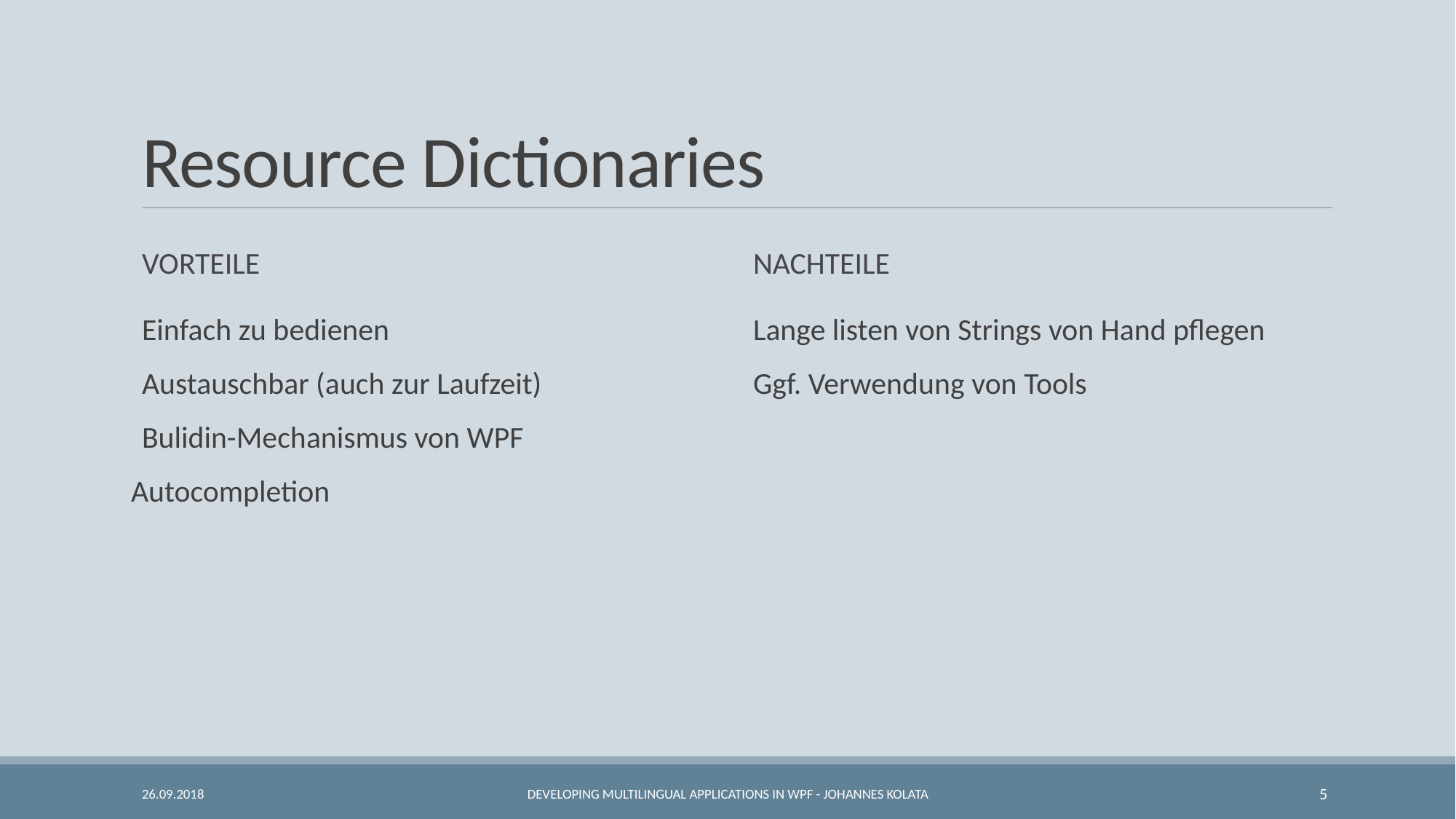

# Resource Dictionaries
Vorteile
Nachteile
Einfach zu bedienen
Austauschbar (auch zur Laufzeit)
Bulidin-Mechanismus von WPF
Autocompletion

Lange listen von Strings von Hand pflegen
Ggf. Verwendung von Tools
26.09.2018
Developing Multilingual Applications in WPF - Johannes Kolata
5